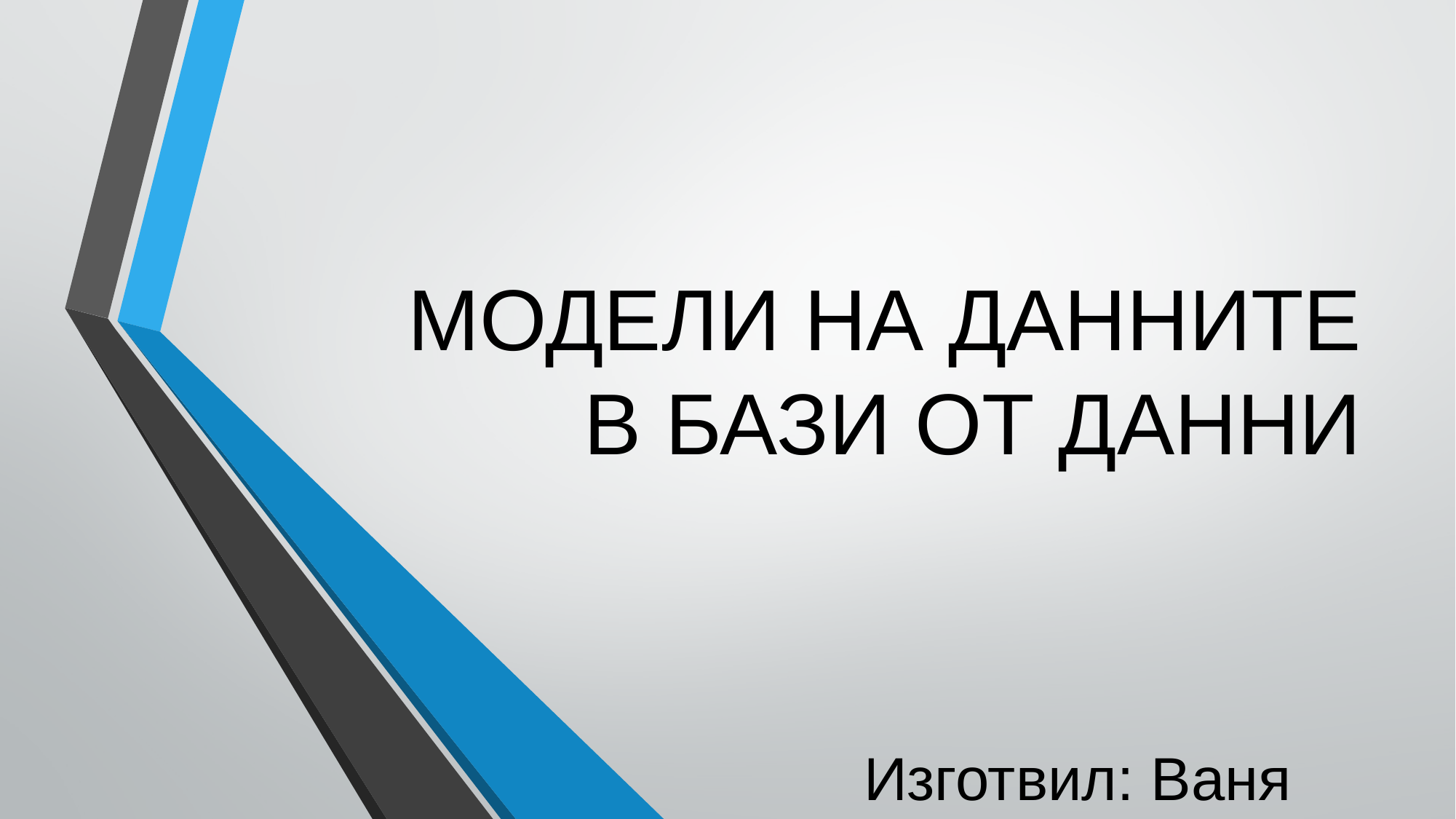

# МОДЕЛИ НА ДАННИТЕ В БАЗИ ОТ ДАННИ
Изготвил: Ваня Янева